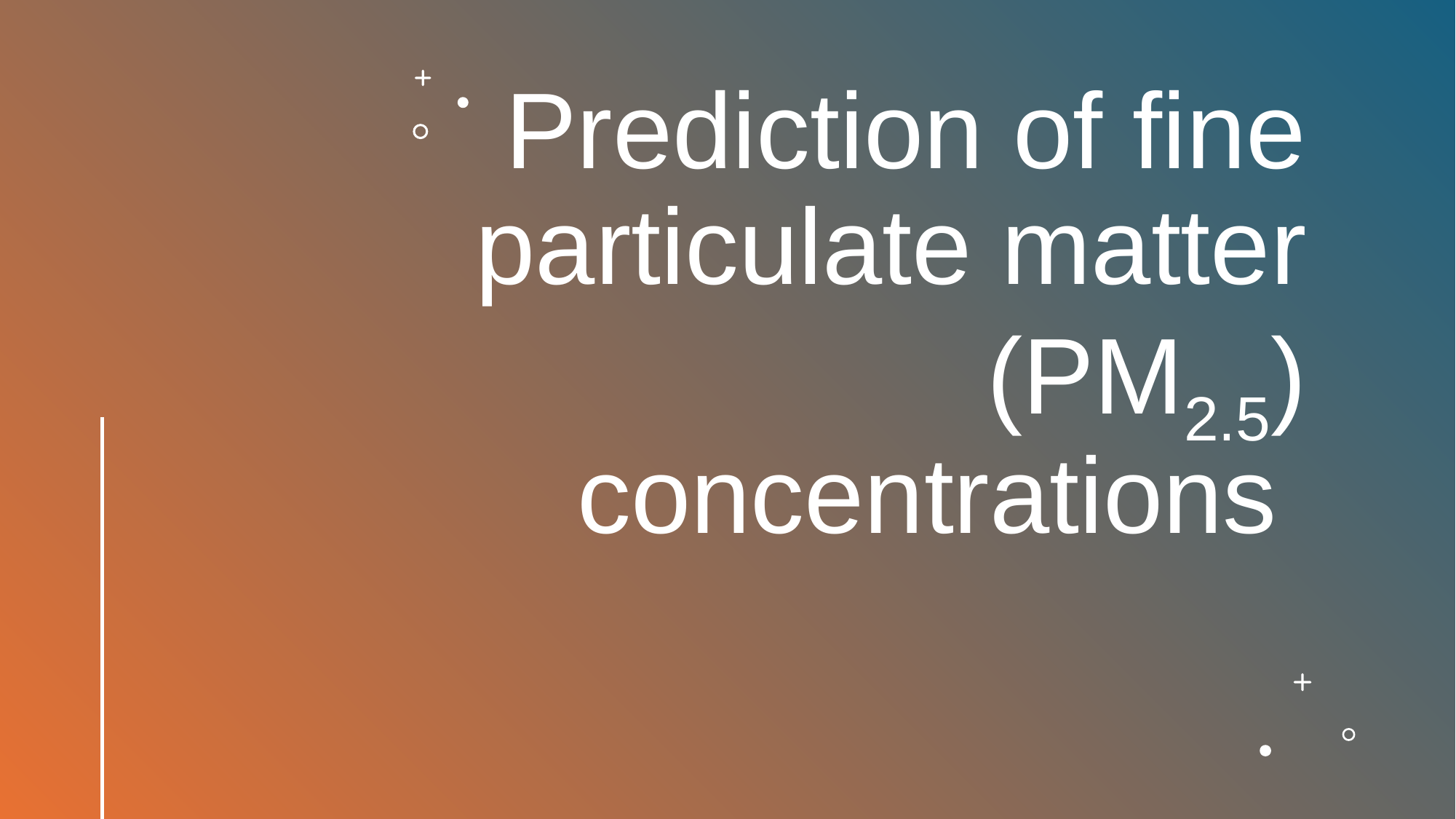

# Prediction of fine particulate matter (PM2.5) concentrations